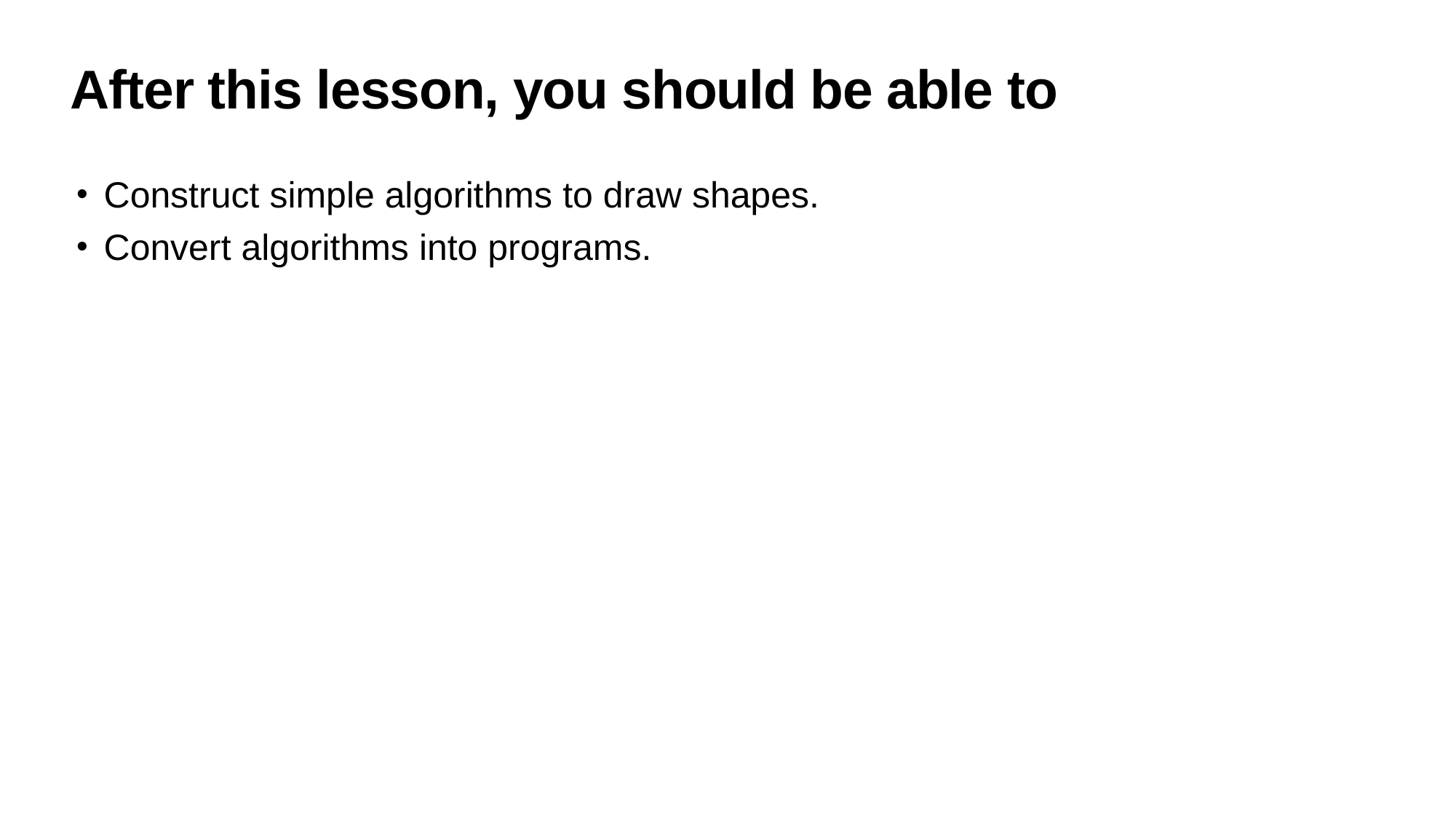

# After this lesson, you should be able to
Construct simple algorithms to draw shapes.
Convert algorithms into programs.